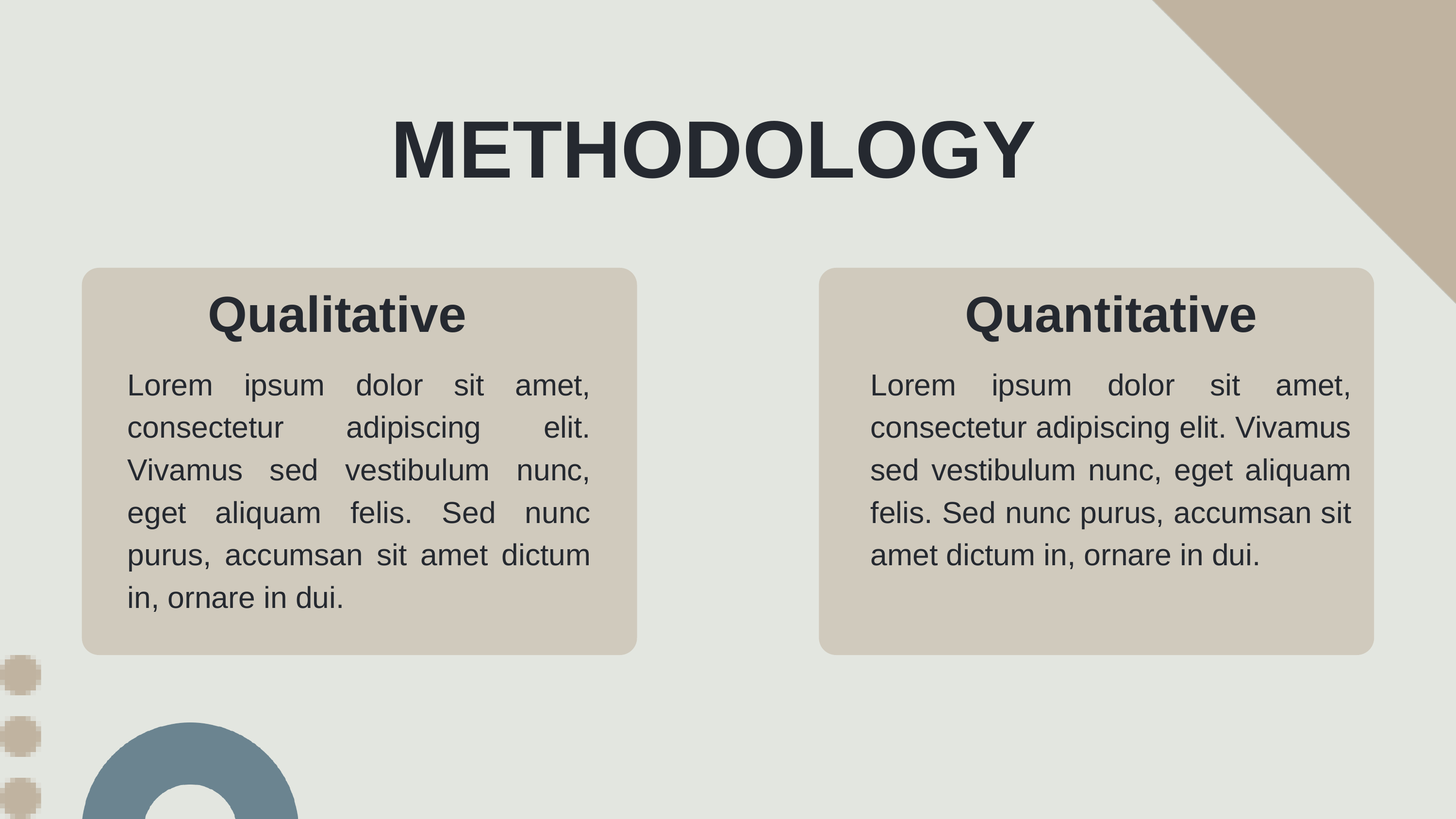

METHODOLOGY

Qualitative
Quantitative
Lorem ipsum dolor sit amet, consectetur adipiscing elit. Vivamus sed vestibulum nunc, eget aliquam felis. Sed nunc purus, accumsan sit amet dictum in, ornare in dui.
Lorem ipsum dolor sit amet, consectetur adipiscing elit. Vivamus sed vestibulum nunc, eget aliquam felis. Sed nunc purus, accumsan sit amet dictum in, ornare in dui.